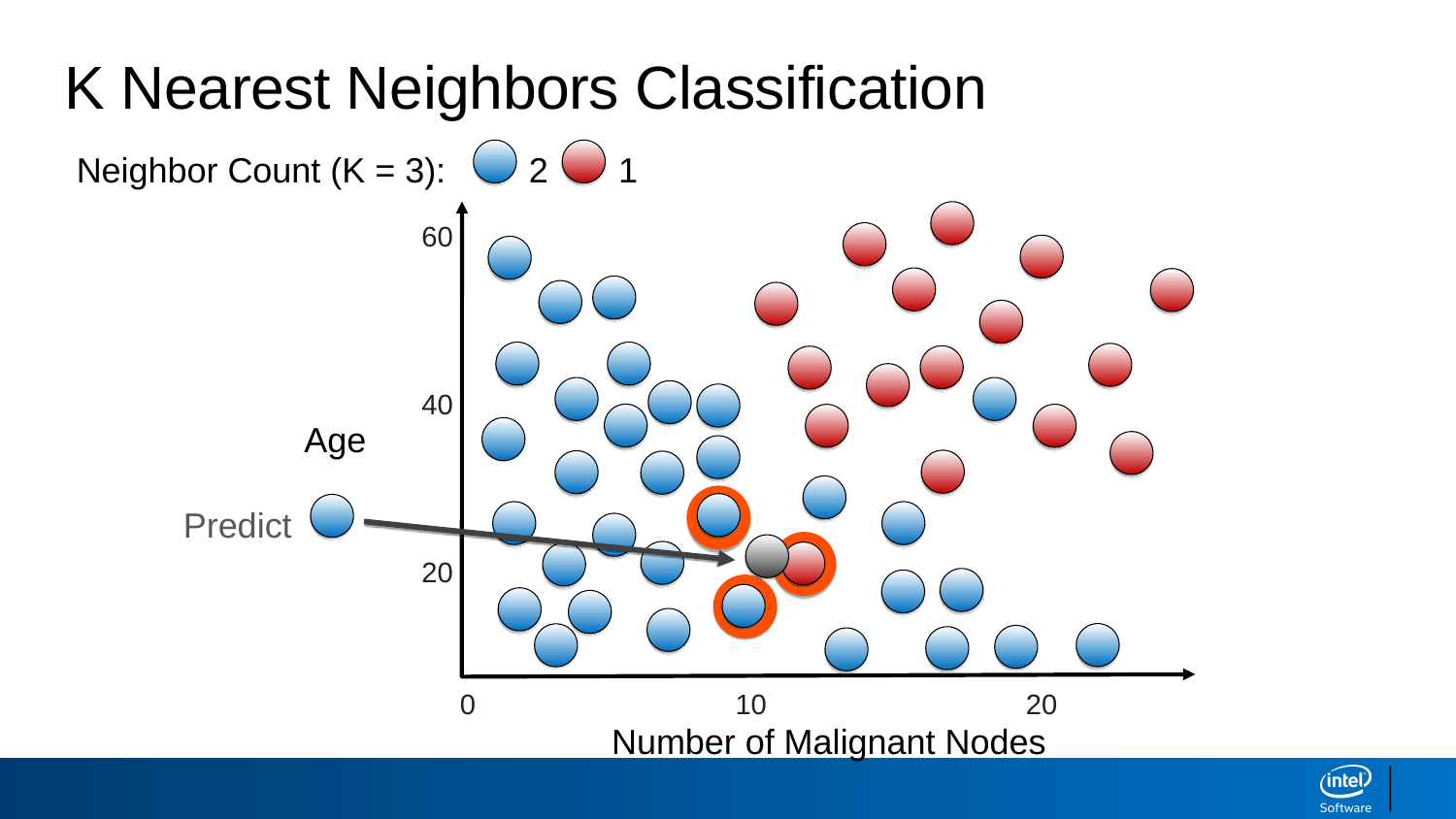

K Nearest Neighbors Classification
Neighbor Count (K = 3):
2
1

60

40

Age

Predict

20

0
10
20

Number of Malignant Nodes